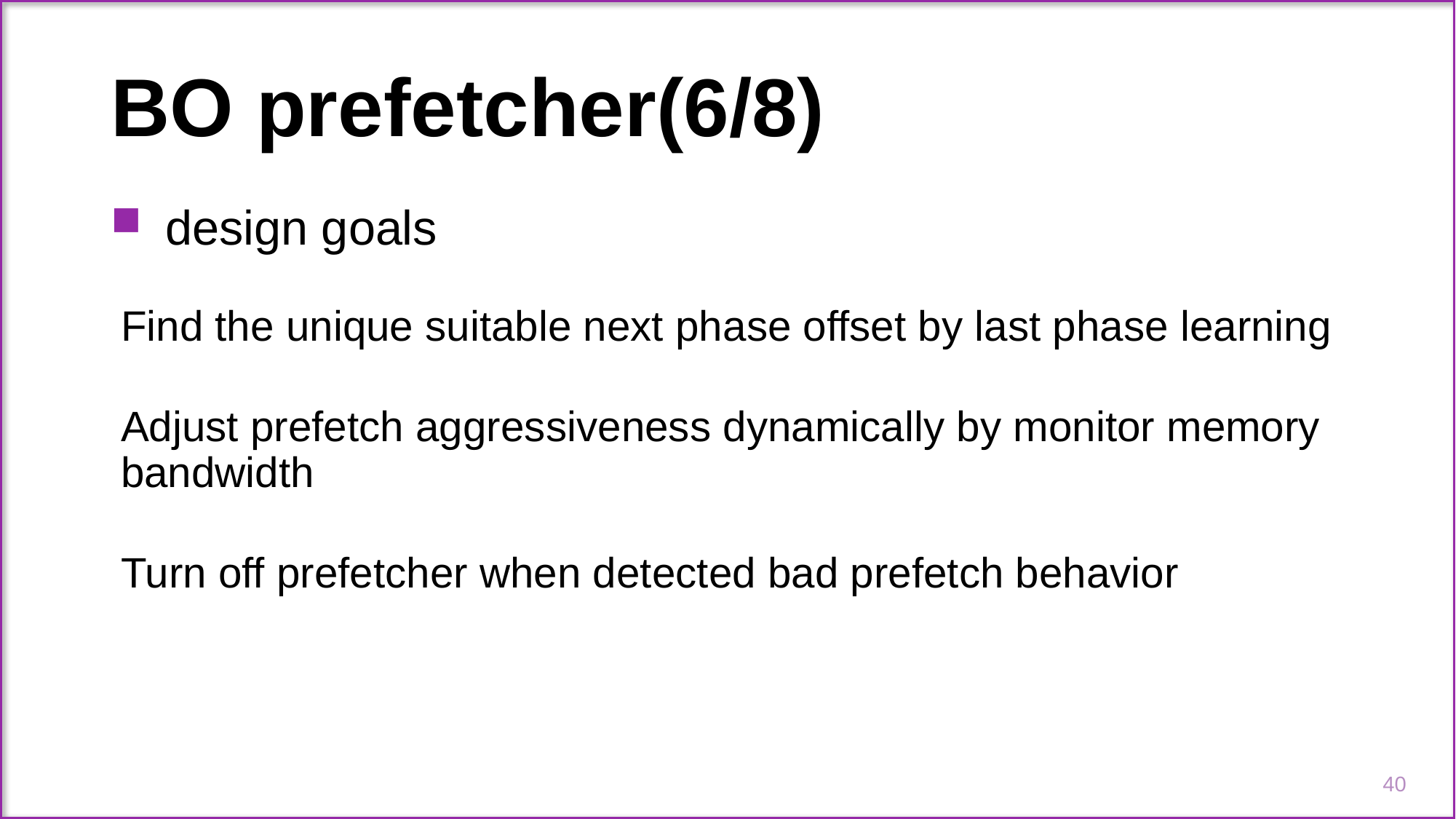

BO prefetcher(6/8)
design goals

Find the unique suitable next phase offset by last phase learning
Adjust prefetch aggressiveness dynamically by monitor memory bandwidth
Turn off prefetcher when detected bad prefetch behavior
40